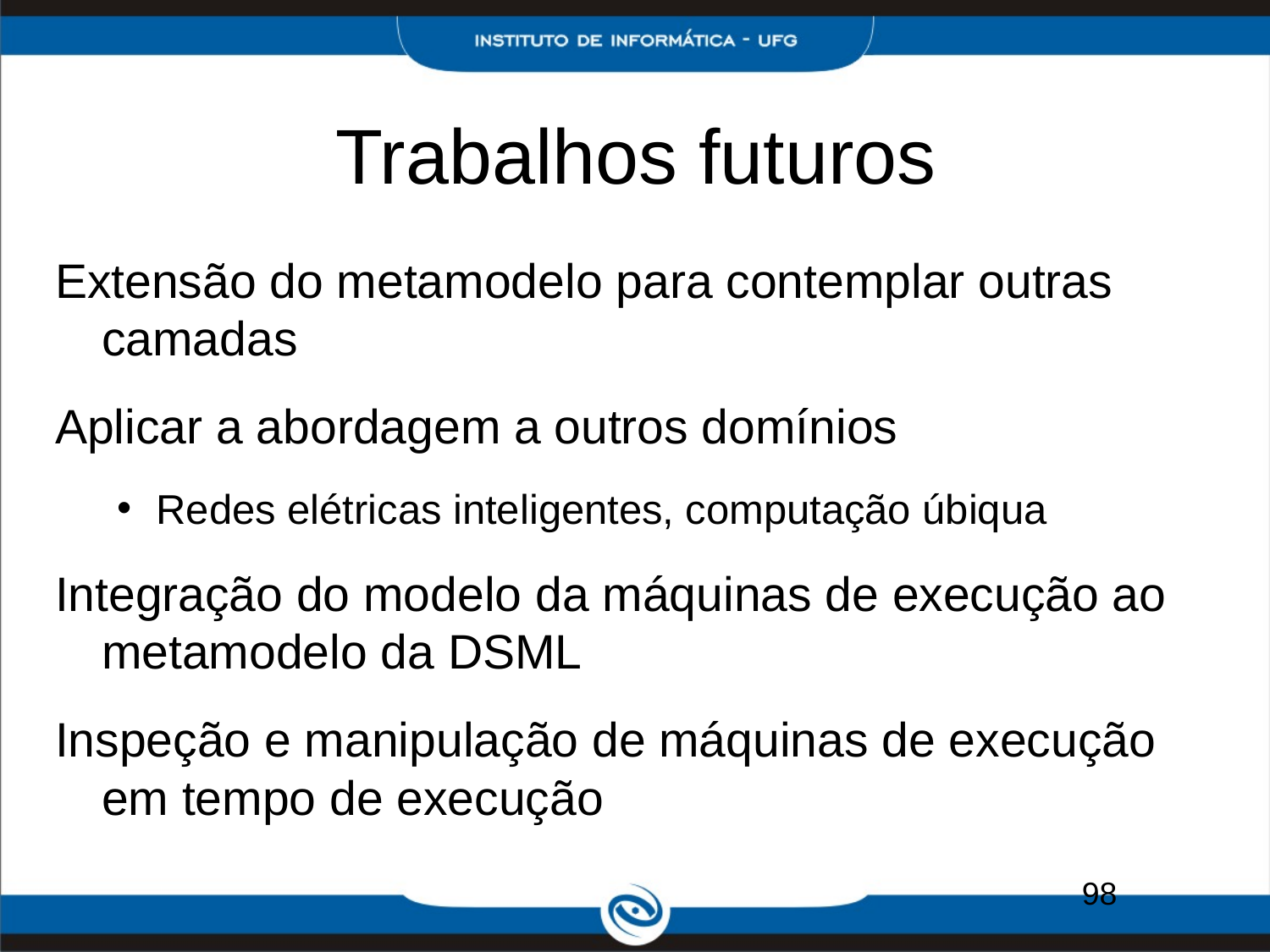

# Trabalhos futuros
Extensão do metamodelo para contemplar outras camadas
Aplicar a abordagem a outros domínios
Redes elétricas inteligentes, computação úbiqua
Integração do modelo da máquinas de execução ao metamodelo da DSML
Inspeção e manipulação de máquinas de execução em tempo de execução